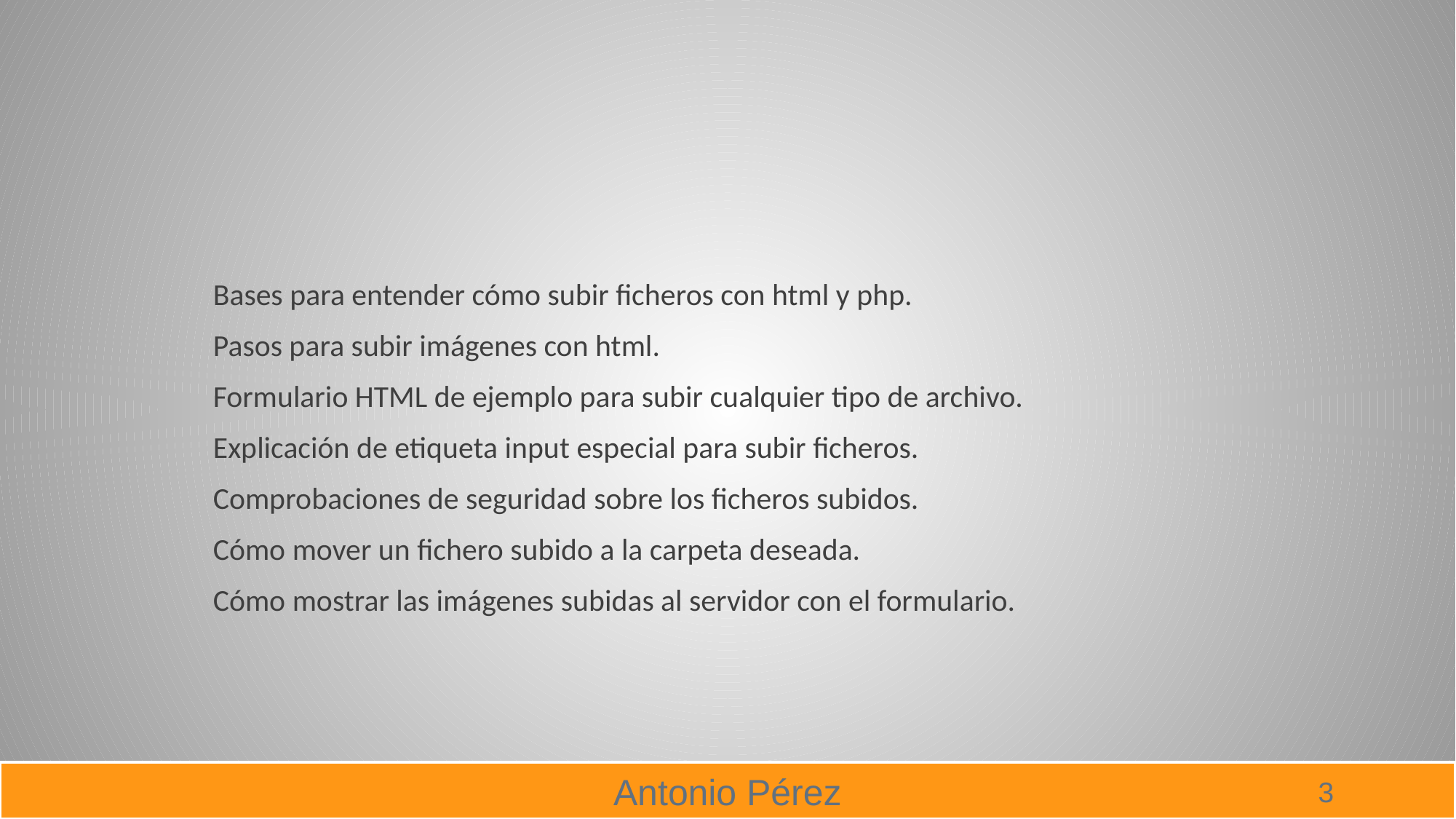

#

    Bases para entender cómo subir ficheros con html y php.
    Pasos para subir imágenes con html.
    Formulario HTML de ejemplo para subir cualquier tipo de archivo.
    Explicación de etiqueta input especial para subir ficheros.
    Comprobaciones de seguridad sobre los ficheros subidos.
    Cómo mover un fichero subido a la carpeta deseada.
    Cómo mostrar las imágenes subidas al servidor con el formulario.